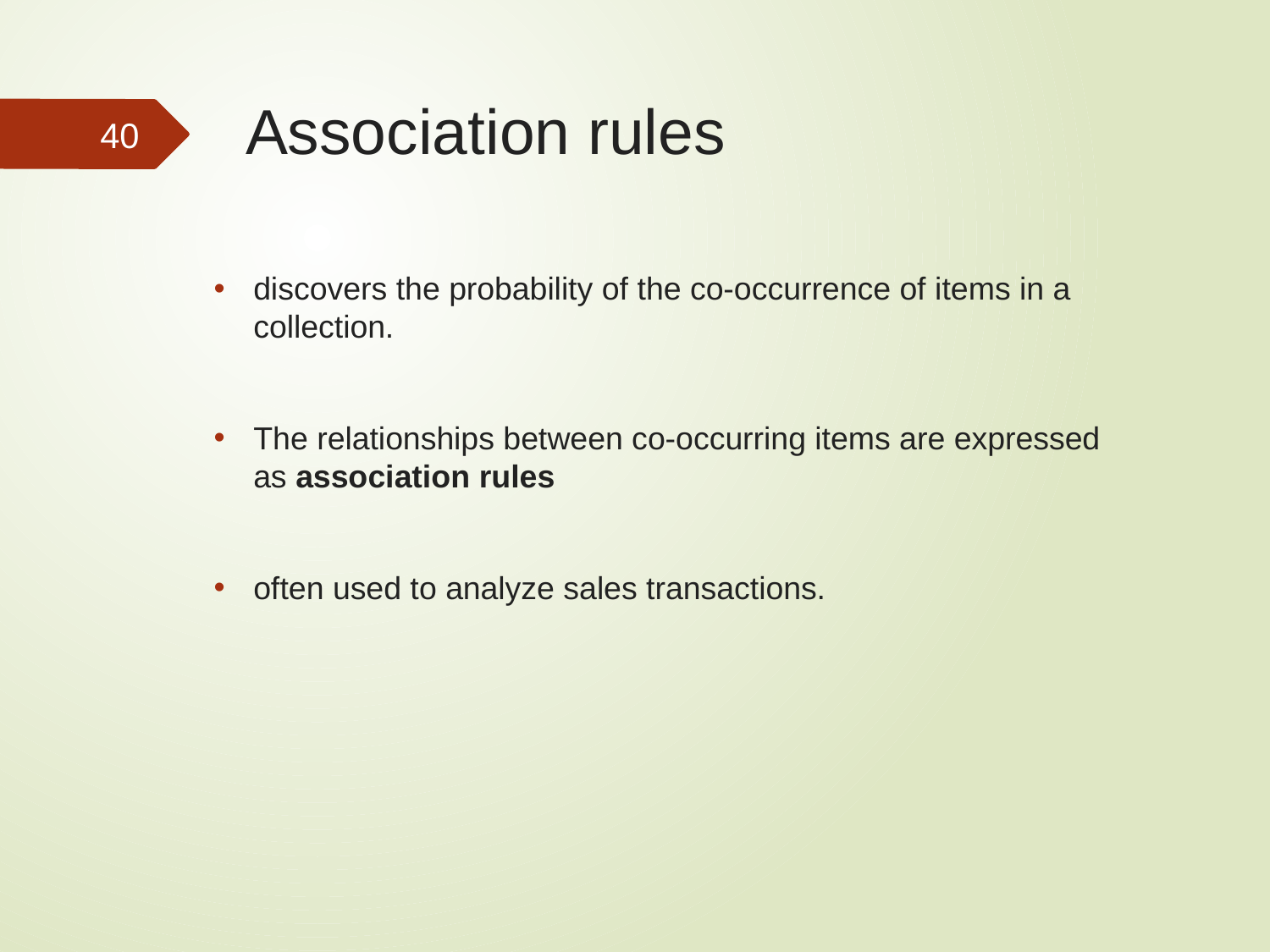

# Association rules
40
discovers the probability of the co-occurrence of items in a collection.

The relationships between co-occurring items are expressed as association rules

often used to analyze sales transactions.